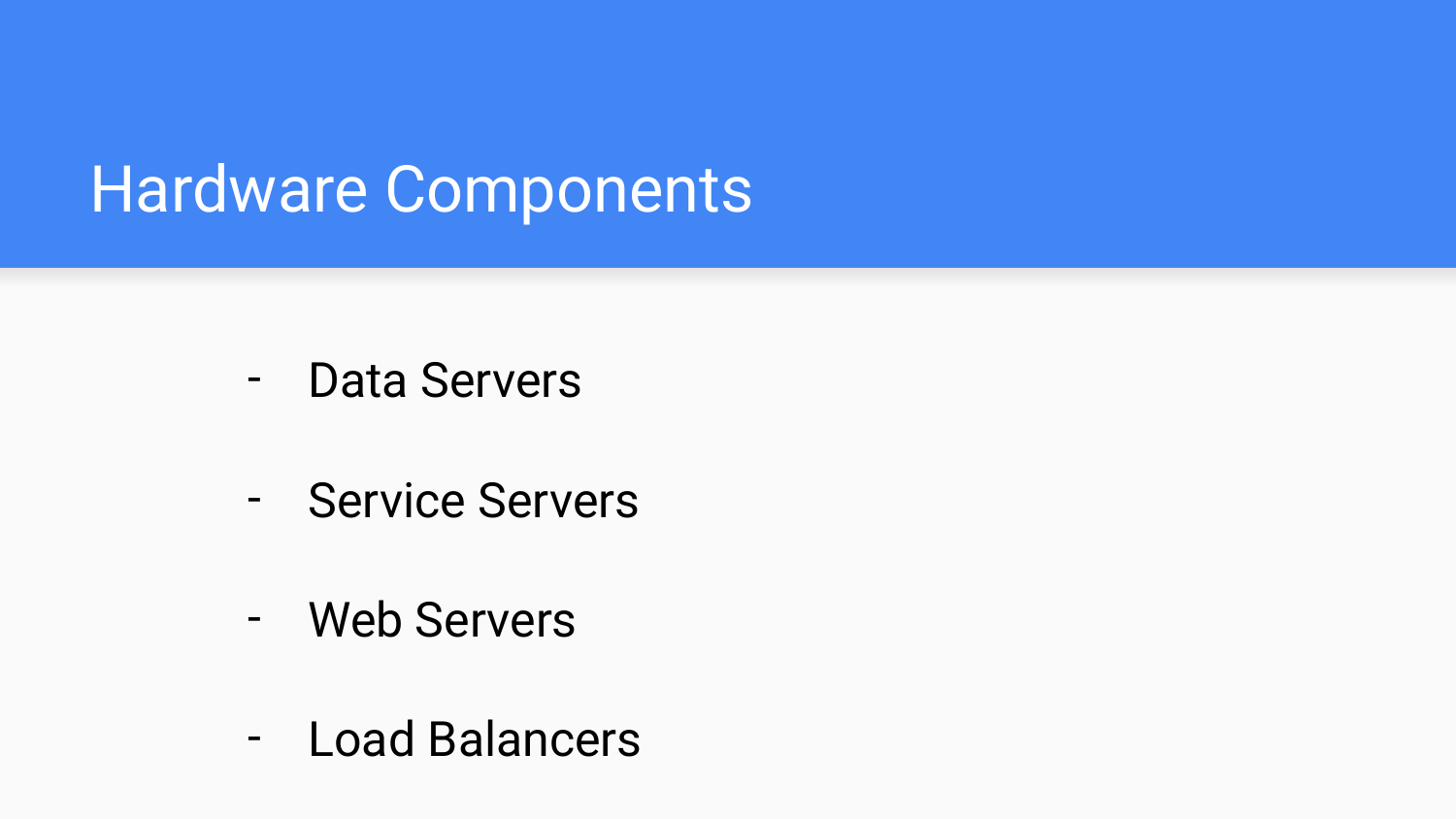

# Hardware Components
Data Servers
Service Servers
Web Servers
Load Balancers